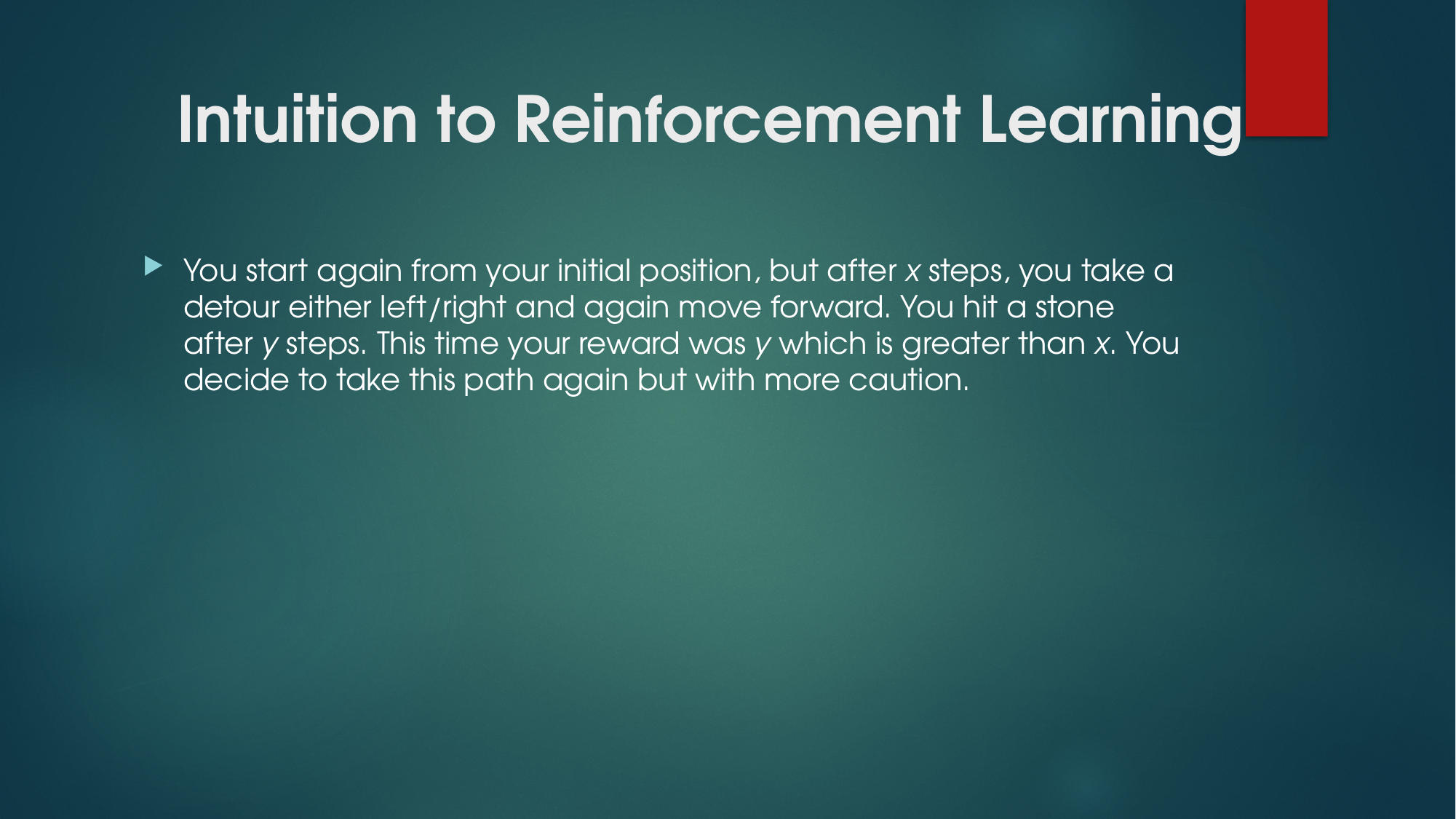

# Intuition to Reinforcement Learning
You start again from your initial position, but after x steps, you take a detour either left/right and again move forward. You hit a stone after y steps. This time your reward was y which is greater than x. You decide to take this path again but with more caution.